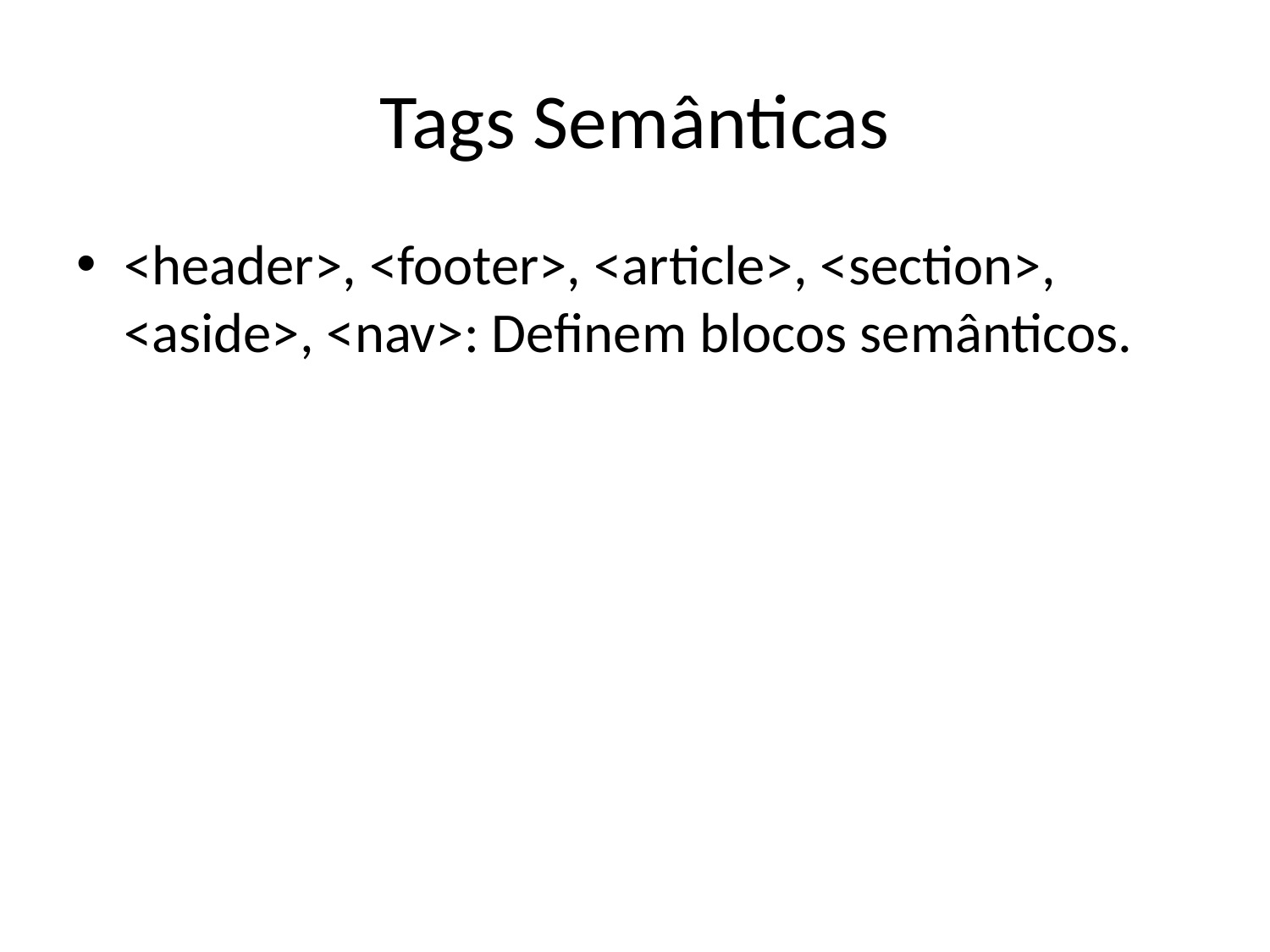

# Tags Semânticas
<header>, <footer>, <article>, <section>, <aside>, <nav>: Definem blocos semânticos.